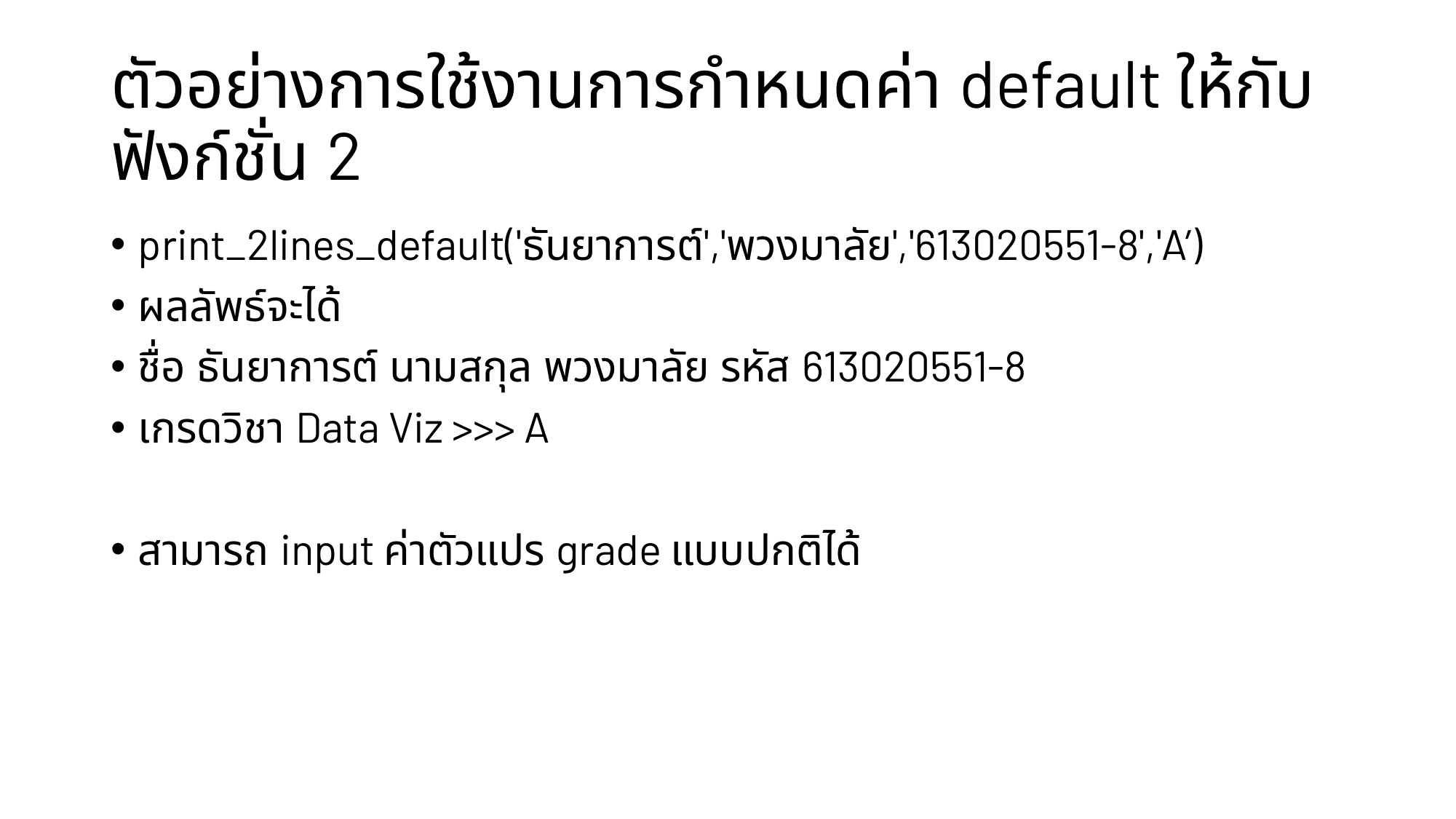

# ตัวอย่างการใช้งานการกำหนดค่า default ให้กับฟังก์ชั่น 2
print_2lines_default('ธันยาการต์','พวงมาลัย','613020551-8','A’)
ผลลัพธ์จะได้
ชื่อ ธันยาการต์ นามสกุล พวงมาลัย รหัส 613020551-8
เกรดวิชา Data Viz >>> A

สามารถ input ค่าตัวแปร grade แบบปกติได้